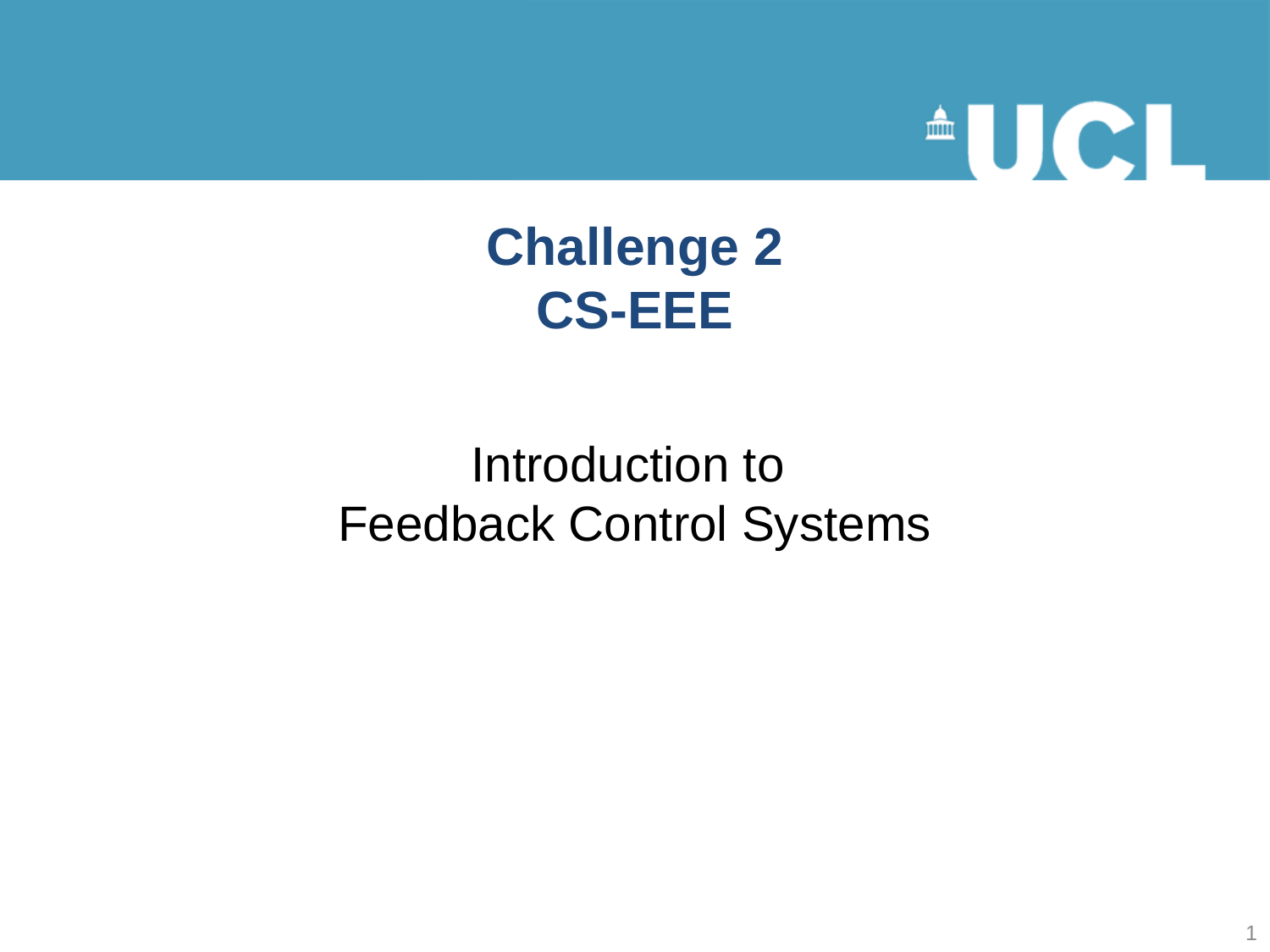

# Challenge 2 CS-EEE
Introduction to
Feedback Control Systems
1